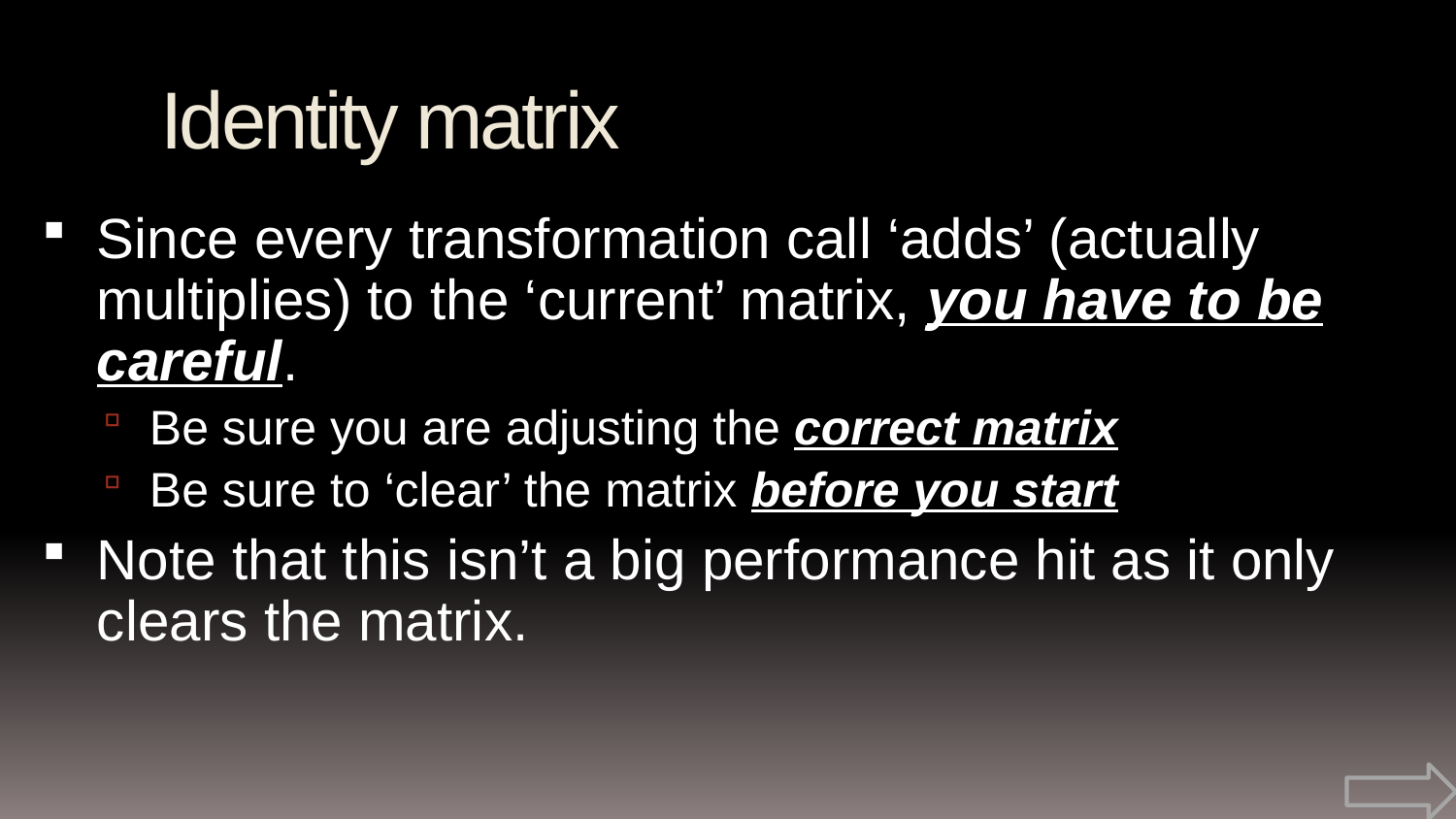

Identity matrix
Since every transformation call ‘adds’ (actually multiplies) to the ‘current’ matrix, you have to be careful.
Be sure you are adjusting the correct matrix
Be sure to ‘clear’ the matrix before you start
Note that this isn’t a big performance hit as it only clears the matrix.